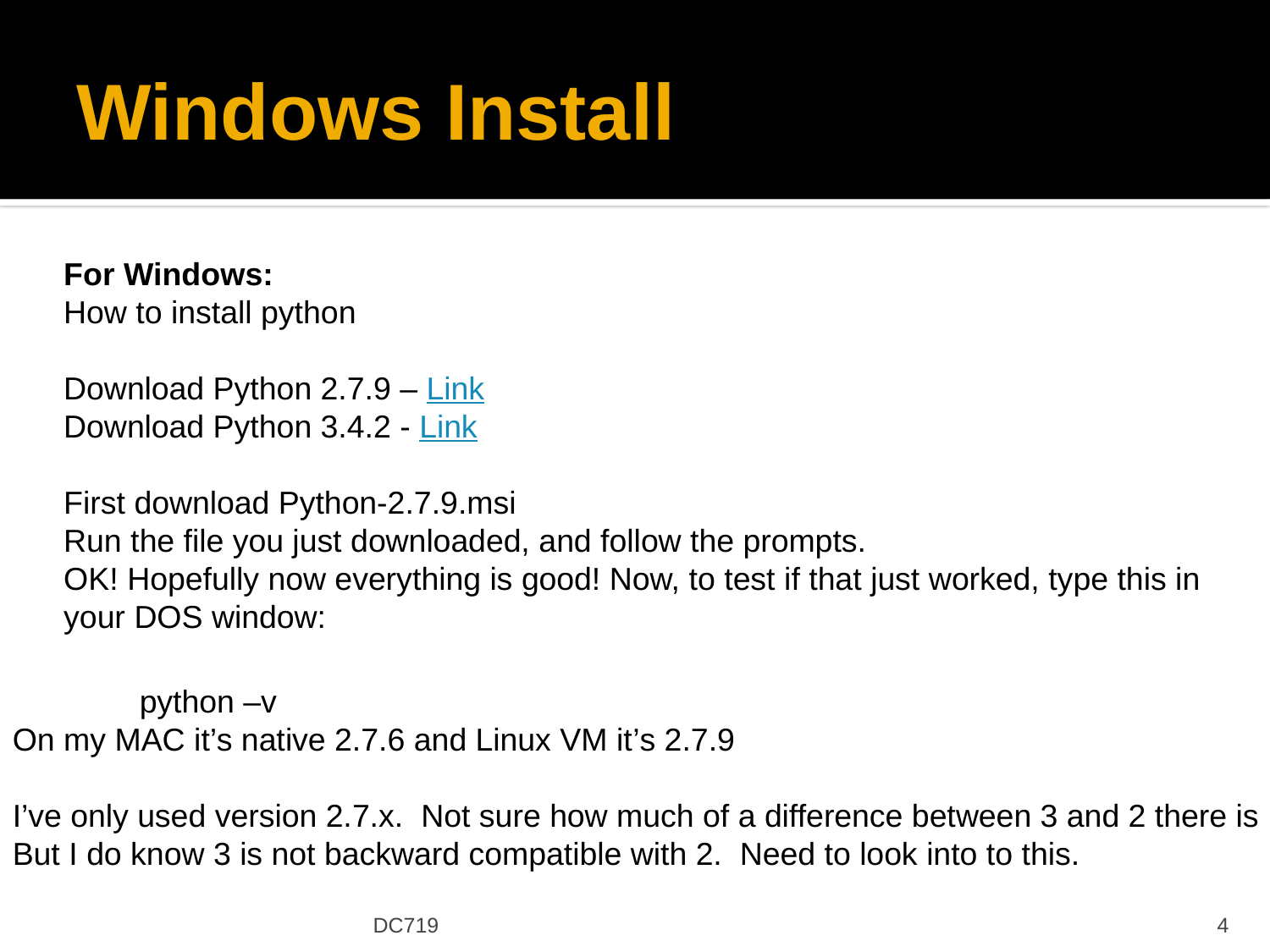

# Windows Install
For Windows:
How to install python

Download Python 2.7.9 – Link
Download Python 3.4.2 - Link

First download Python-2.7.9.msi
Run the file you just downloaded, and follow the prompts.
OK! Hopefully now everything is good! Now, to test if that just worked, type this in your DOS window:

	python –v
On my MAC it’s native 2.7.6 and Linux VM it’s 2.7.9

I’ve only used version 2.7.x.  Not sure how much of a difference between 3 and 2 there is
But I do know 3 is not backward compatible with 2.  Need to look into to this.
DC719
4